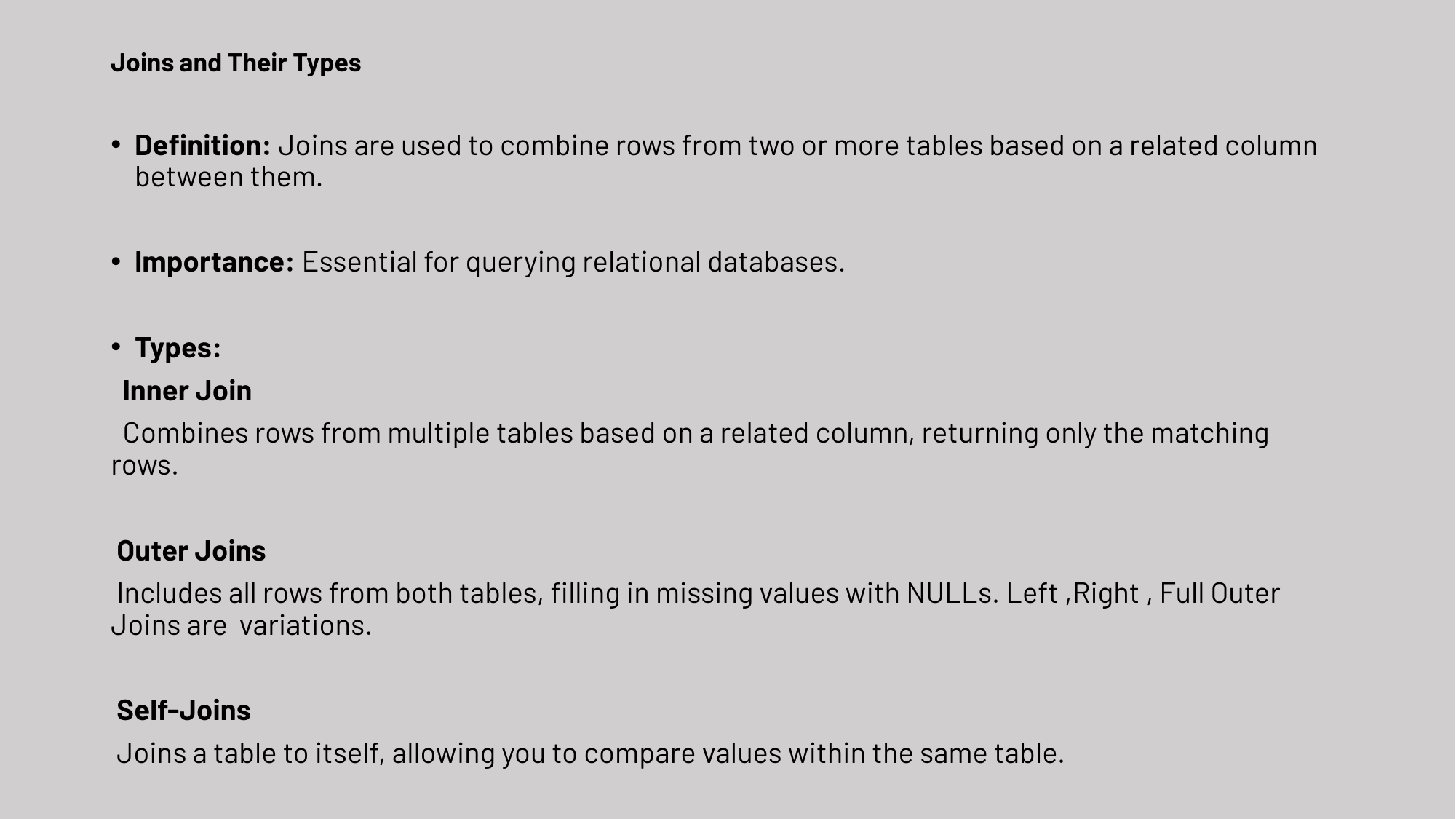

# Joins and Their Types
Definition: Joins are used to combine rows from two or more tables based on a related column between them.

Importance: Essential for querying relational databases.

Types:
  Inner Join
  Combines rows from multiple tables based on a related column, returning only the matching rows.

 Outer Joins
 Includes all rows from both tables, filling in missing values with NULLs. Left ,Right , Full Outer Joins are  variations.

 Self-Joins
 Joins a table to itself, allowing you to compare values within the same table.